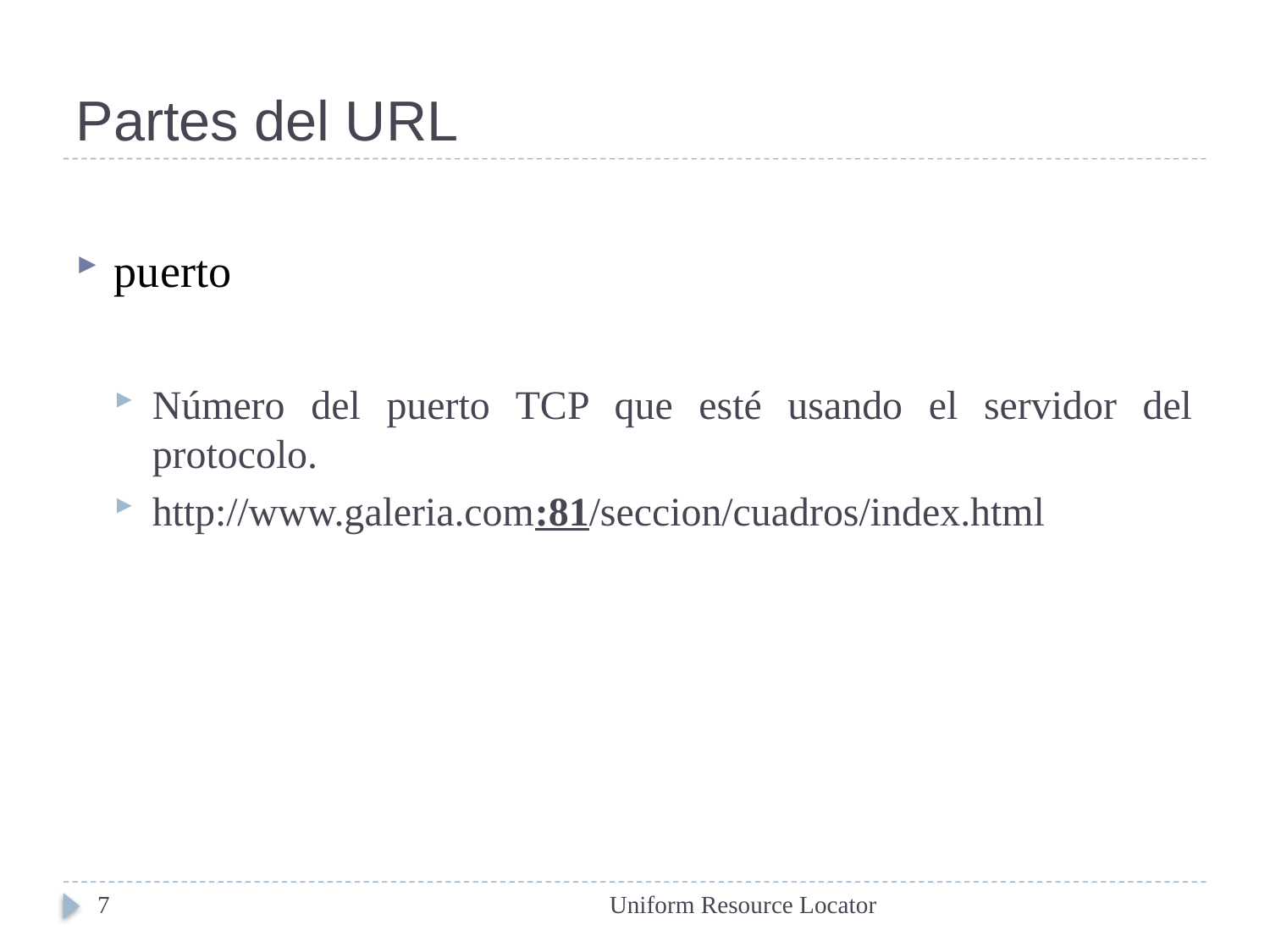

# Partes del URL

puerto

Número del puerto TCP que esté usando el servidor del protocolo.
http://www.galeria.com:81/seccion/cuadros/index.html

7
Uniform Resource Locator